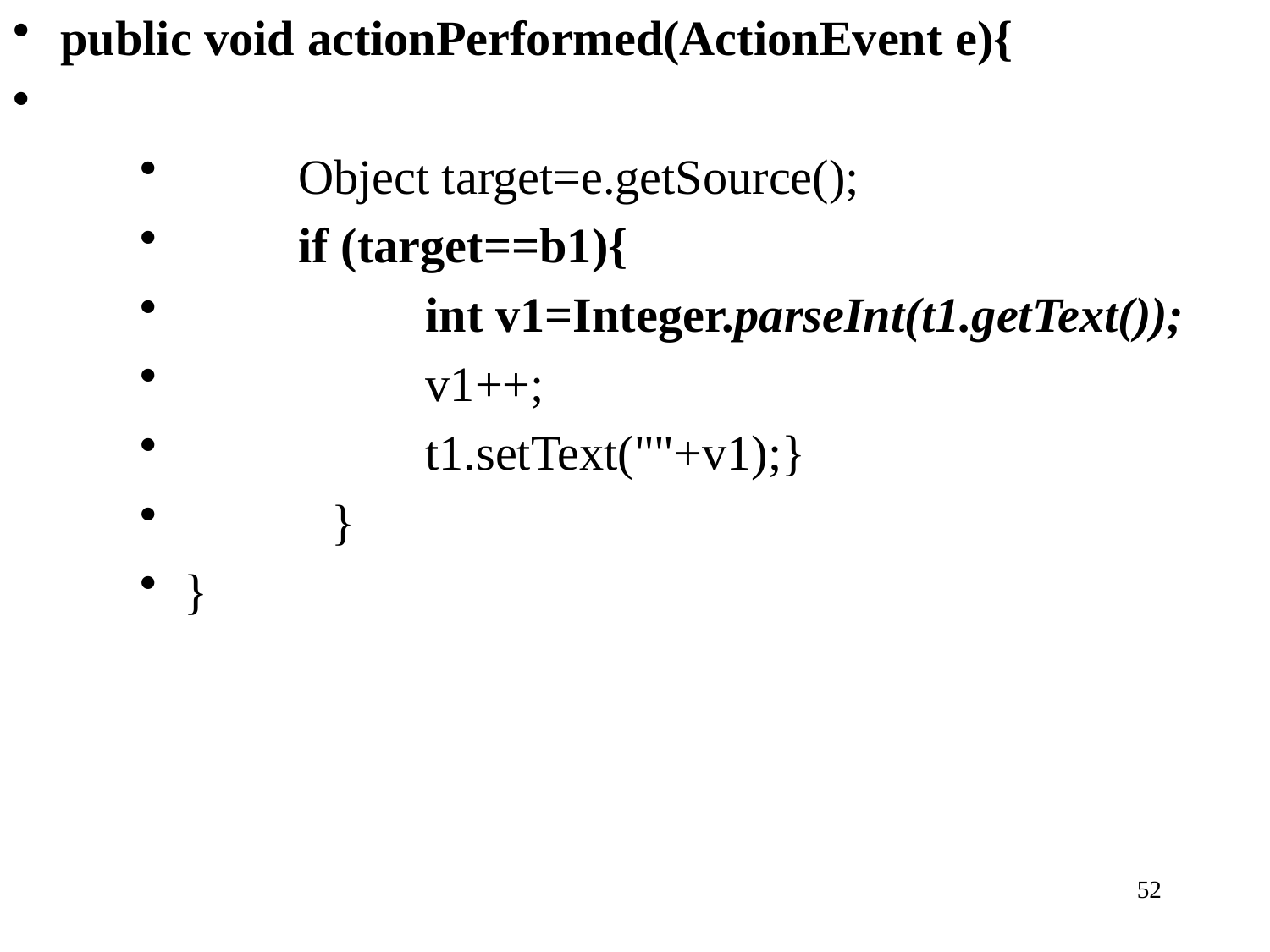

# public void actionPerformed(ActionEvent e){

  	Object target=e.getSource();
 	if (target==b1){
          		int v1=Integer.parseInt(t1.getText());
          		v1++;
             	t1.setText(""+v1);}
             }
 }
52